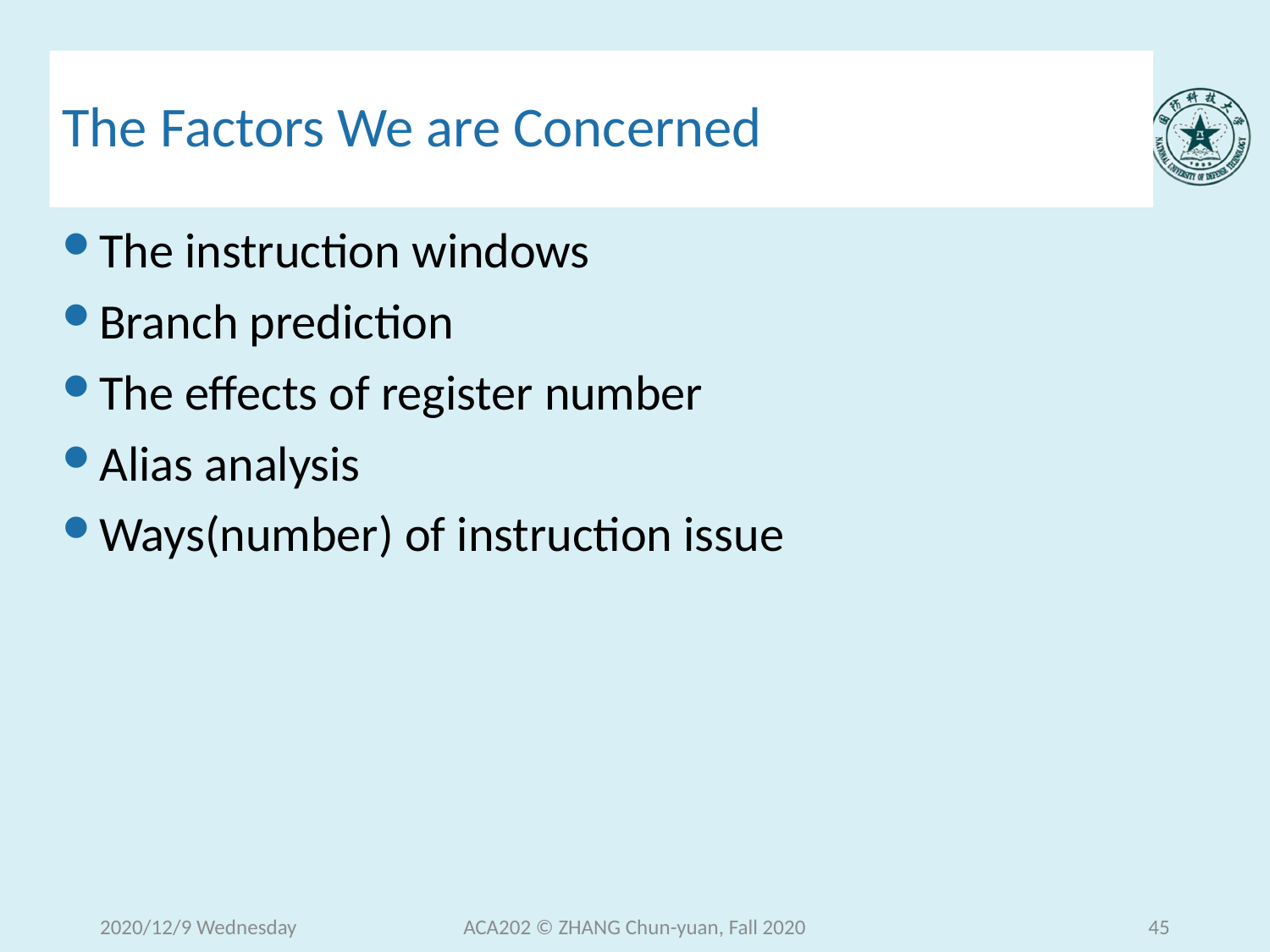

# The Factors We are Concerned
The instruction windows
Branch prediction
The effects of register number
Alias analysis
Ways(number) of instruction issue
2020/12/9 Wednesday
ACA202 © ZHANG Chun-yuan, Fall 2020
45